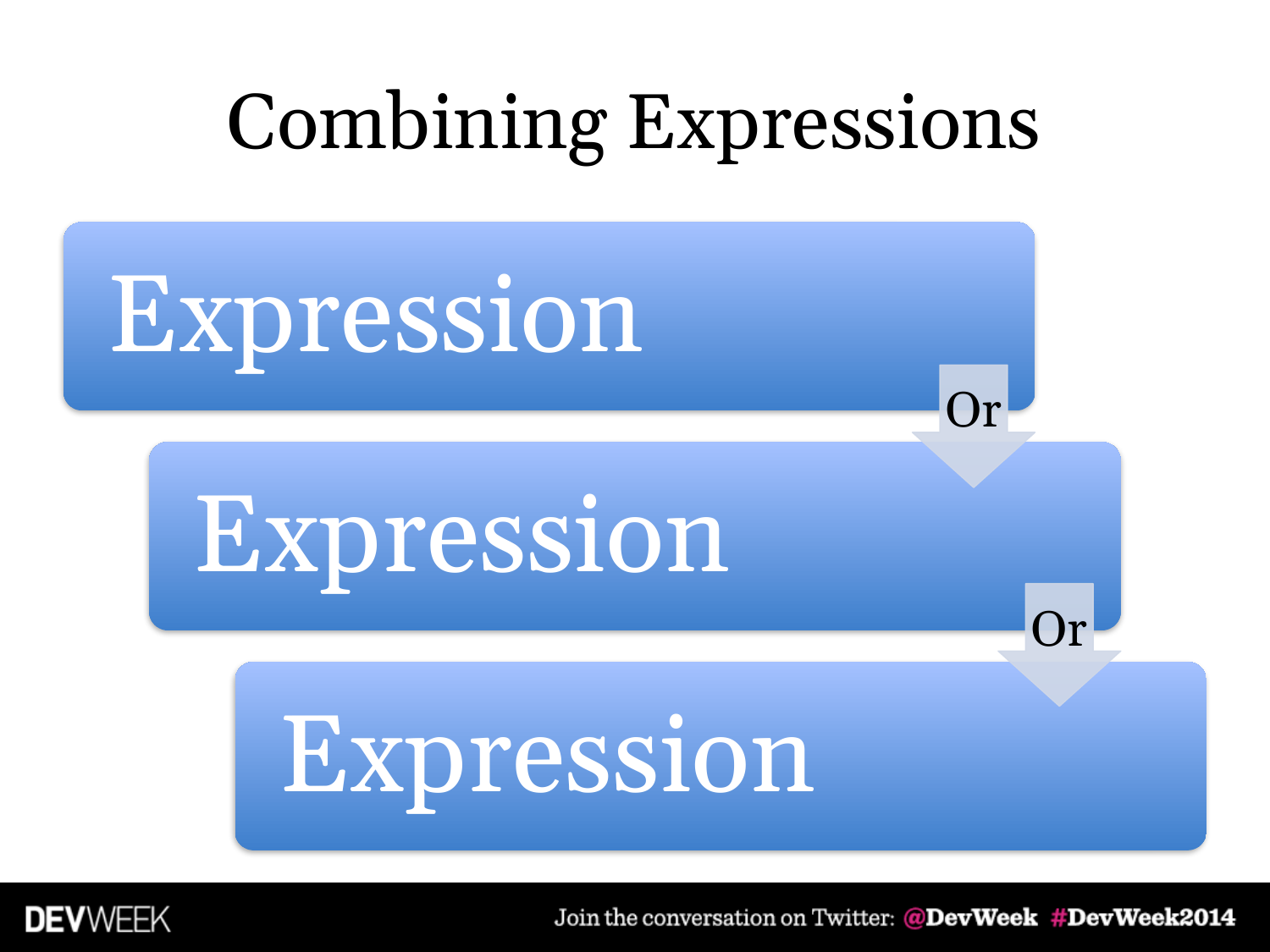

# Combining Expressions
Expression
Expression
Expression
Or
Or